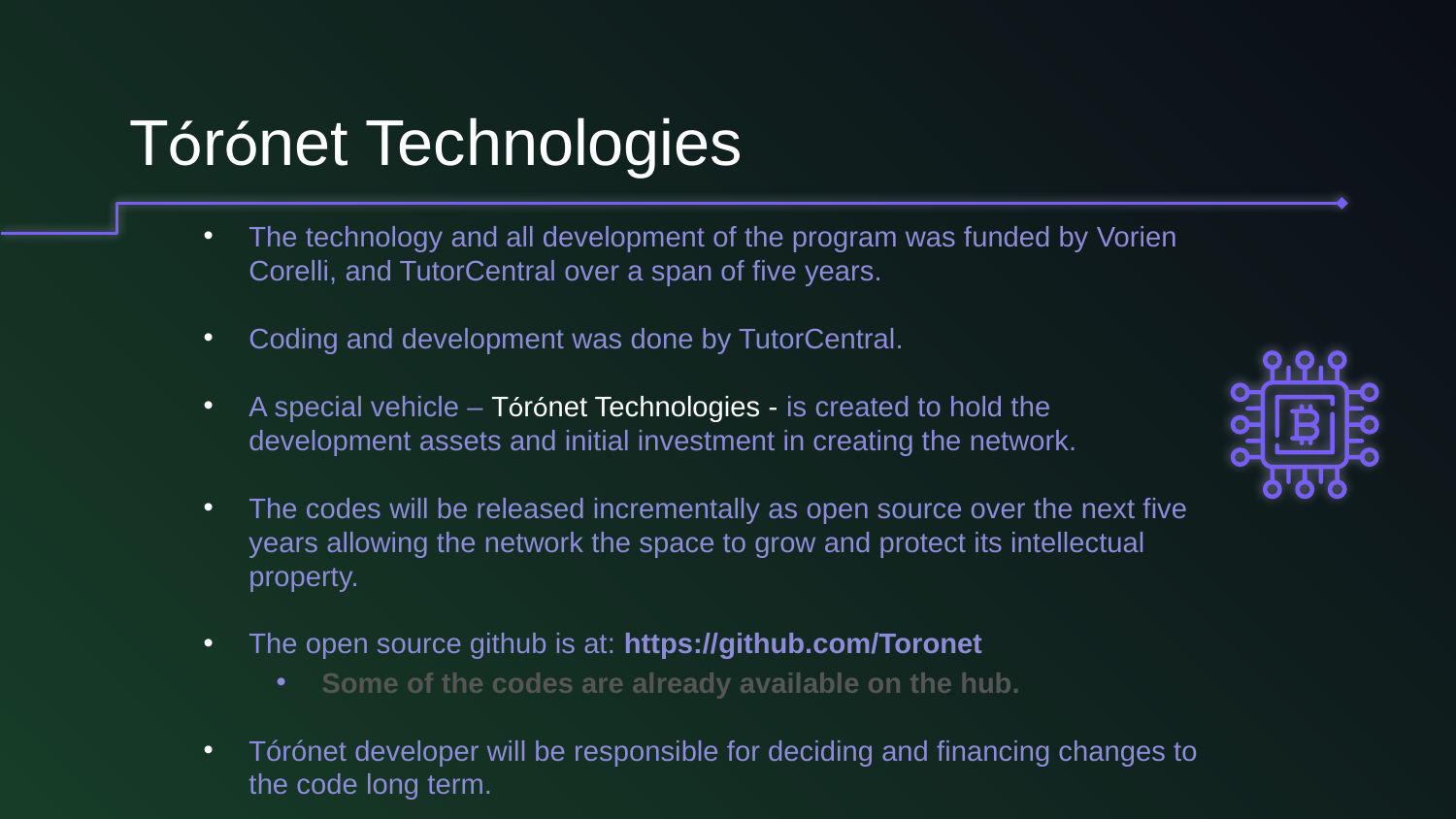

# Tórónet Technologies
The technology and all development of the program was funded by Vorien Corelli, and TutorCentral over a span of five years.

Coding and development was done by TutorCentral.

A special vehicle – Tórónet Technologies - is created to hold the development assets and initial investment in creating the network.

The codes will be released incrementally as open source over the next five years allowing the network the space to grow and protect its intellectual property.

The open source github is at: https://github.com/Toronet
Some of the codes are already available on the hub.

Tórónet developer will be responsible for deciding and financing changes to the code long term.